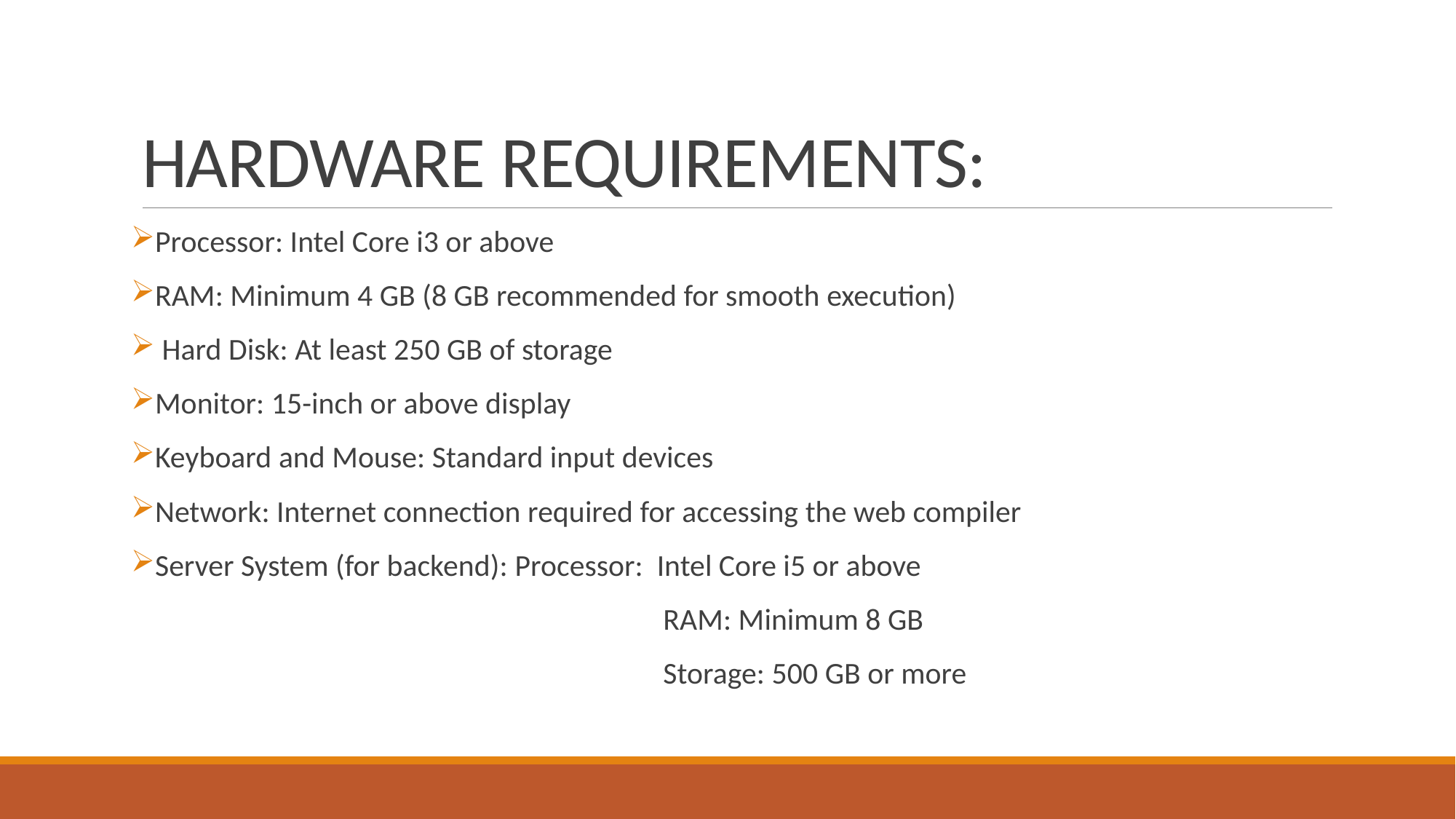

# HARDWARE REQUIREMENTS:
Processor: Intel Core i3 or above
RAM: Minimum 4 GB (8 GB recommended for smooth execution)
 Hard Disk: At least 250 GB of storage
Monitor: 15-inch or above display
Keyboard and Mouse: Standard input devices
Network: Internet connection required for accessing the web compiler
Server System (for backend): Processor:  Intel Core i5 or above
                                                                             RAM: Minimum 8 GB
                                                                             Storage: 500 GB or more